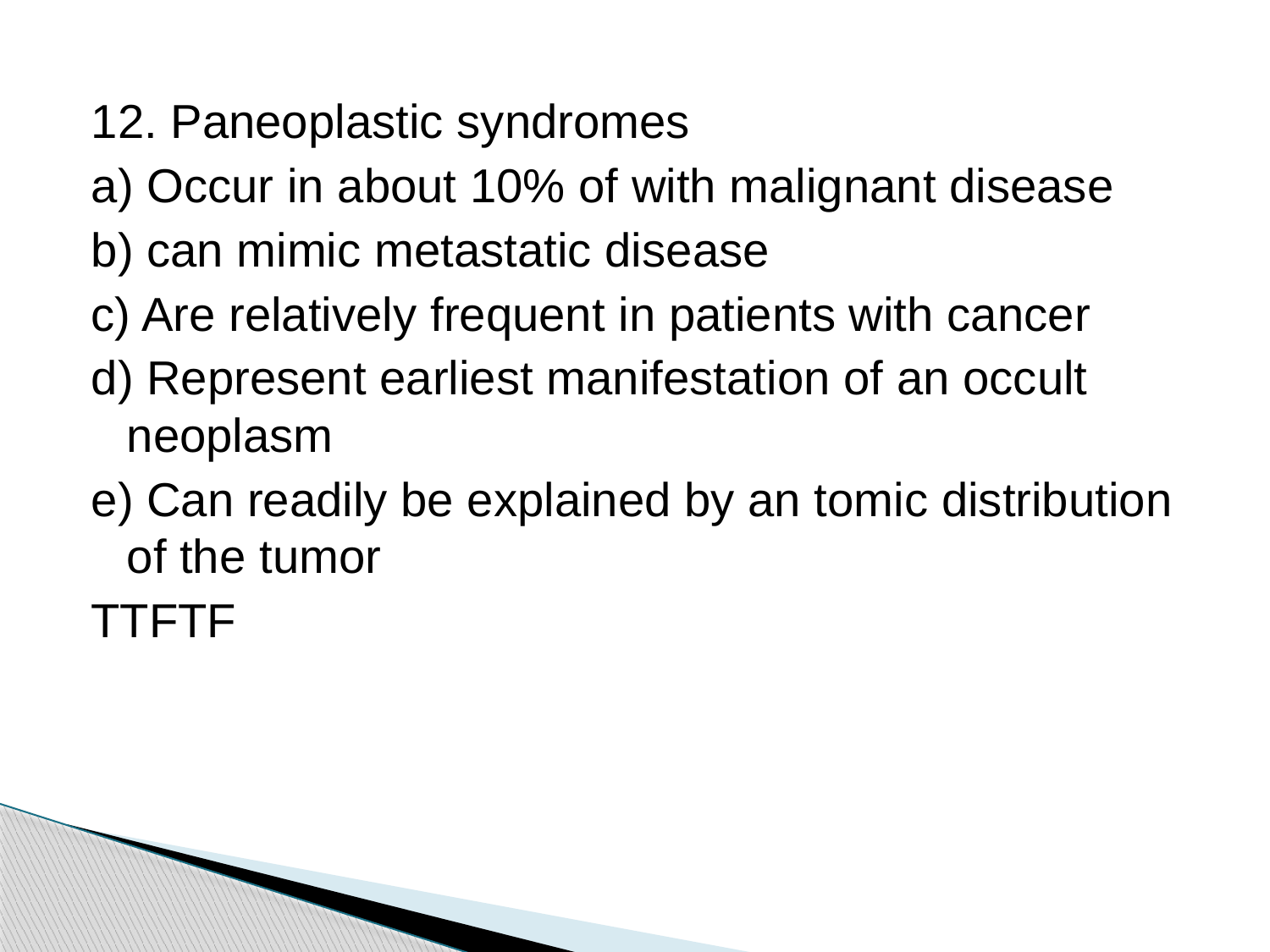

12. Paneoplastic syndromes
a) Occur in about 10% of with malignant disease
b) can mimic metastatic disease
c) Are relatively frequent in patients with cancer
d) Represent earliest manifestation of an occult neoplasm
e) Can readily be explained by an tomic distribution of the tumor
TTFTF